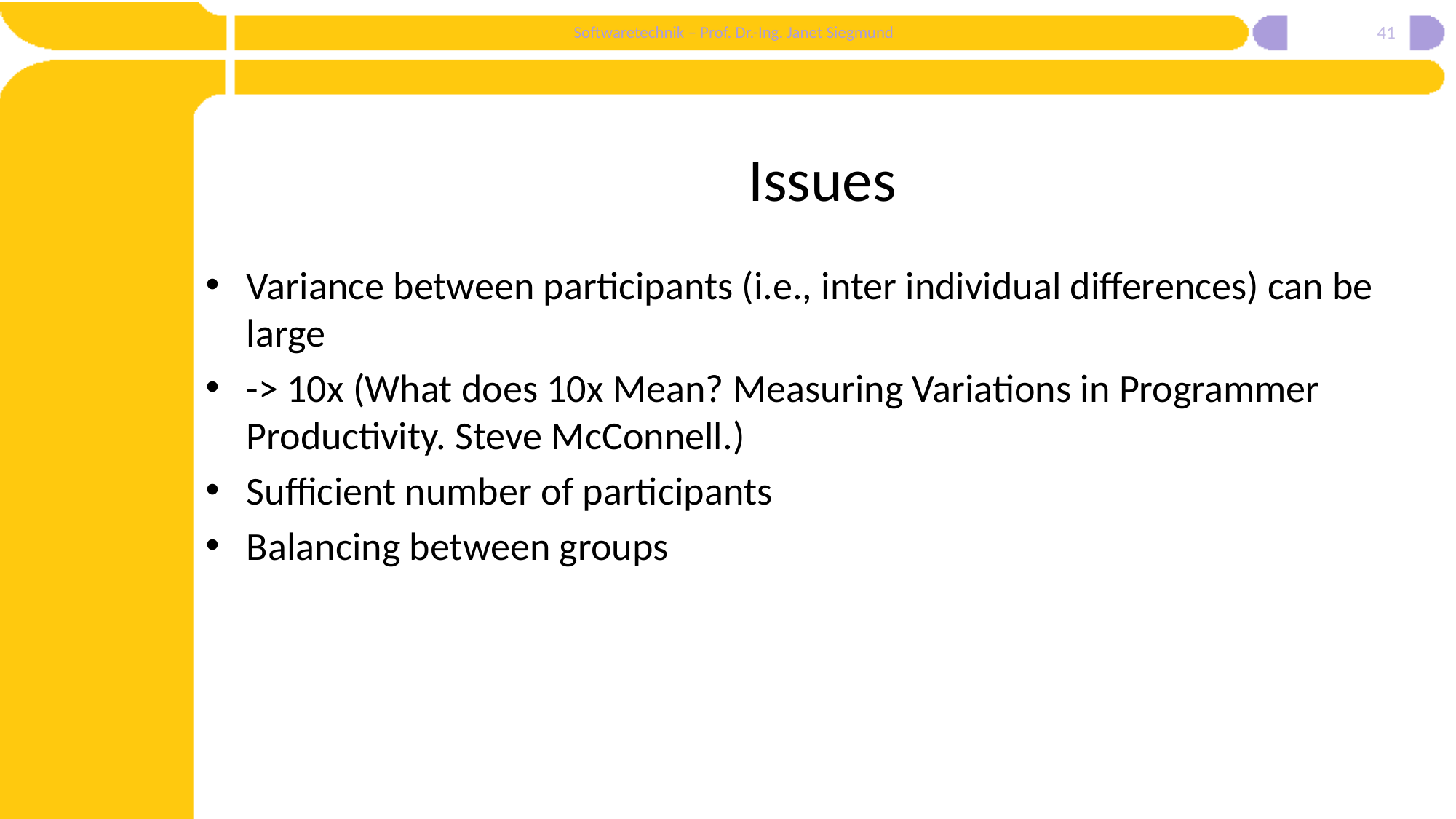

41
# Issues
Variance between participants (i.e., inter individual differences) can be large
-> 10x (What does 10x Mean? Measuring Variations in Programmer Productivity. Steve McConnell.)
Sufficient number of participants
Balancing between groups